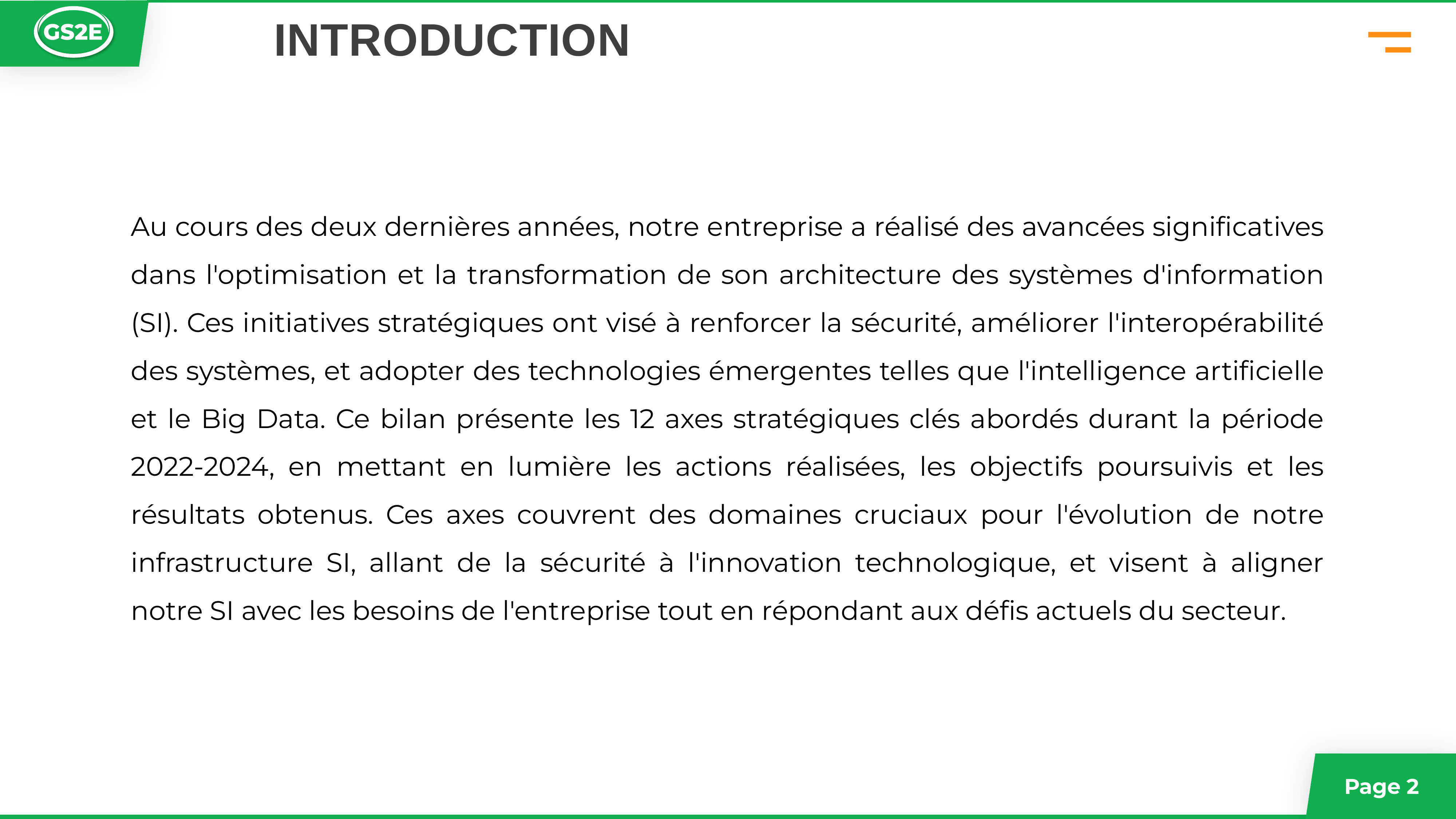

INTRODUCTION
Au cours des deux dernières années, notre entreprise a réalisé des avancées significatives dans l'optimisation et la transformation de son architecture des systèmes d'information (SI). Ces initiatives stratégiques ont visé à renforcer la sécurité, améliorer l'interopérabilité des systèmes, et adopter des technologies émergentes telles que l'intelligence artificielle et le Big Data. Ce bilan présente les 12 axes stratégiques clés abordés durant la période 2022-2024, en mettant en lumière les actions réalisées, les objectifs poursuivis et les résultats obtenus. Ces axes couvrent des domaines cruciaux pour l'évolution de notre infrastructure SI, allant de la sécurité à l'innovation technologique, et visent à aligner notre SI avec les besoins de l'entreprise tout en répondant aux défis actuels du secteur.